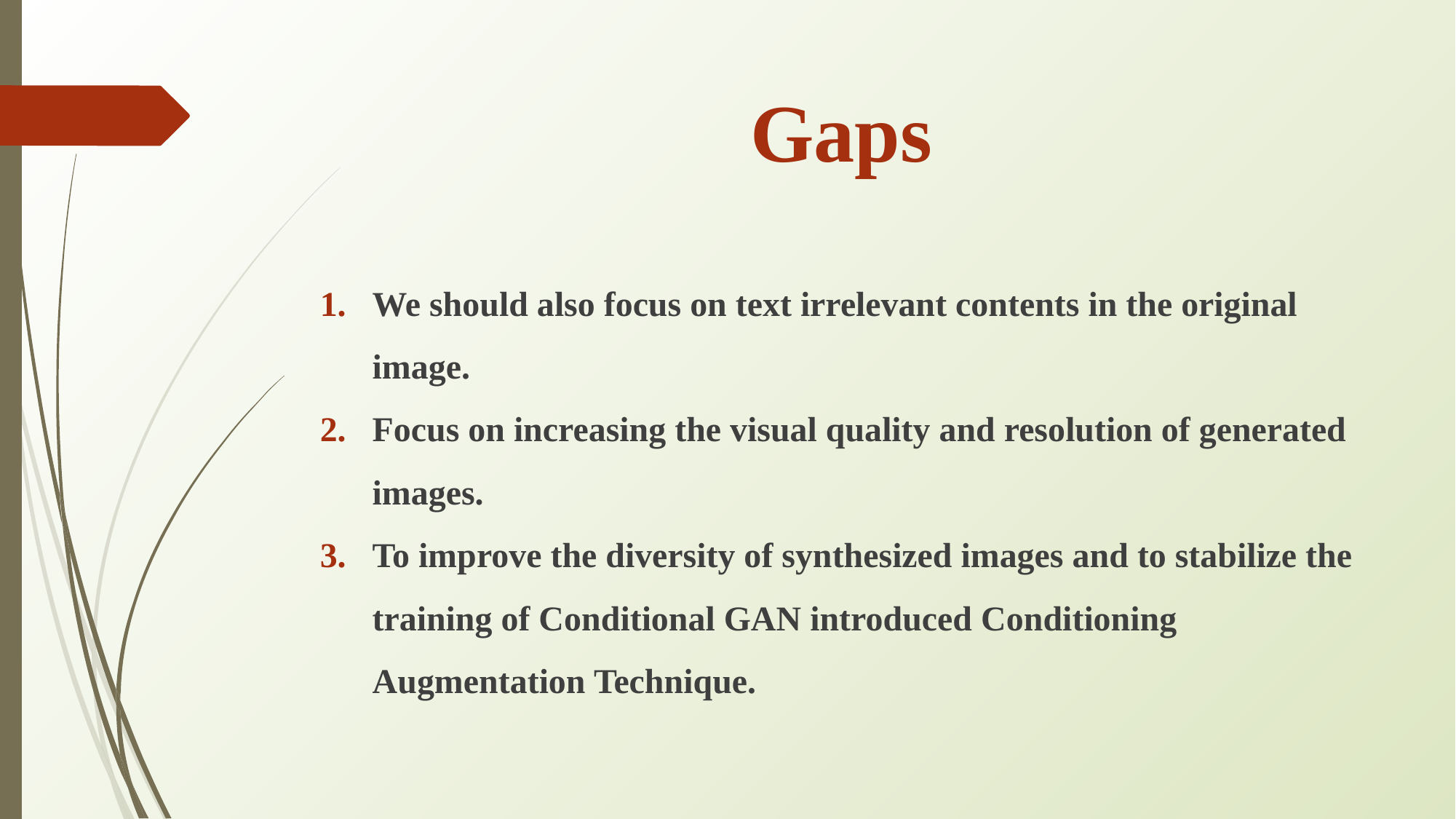

# Gaps
We should also focus on text irrelevant contents in the original image.
Focus on increasing the visual quality and resolution of generated images.
To improve the diversity of synthesized images and to stabilize the training of Conditional GAN introduced Conditioning Augmentation Technique.